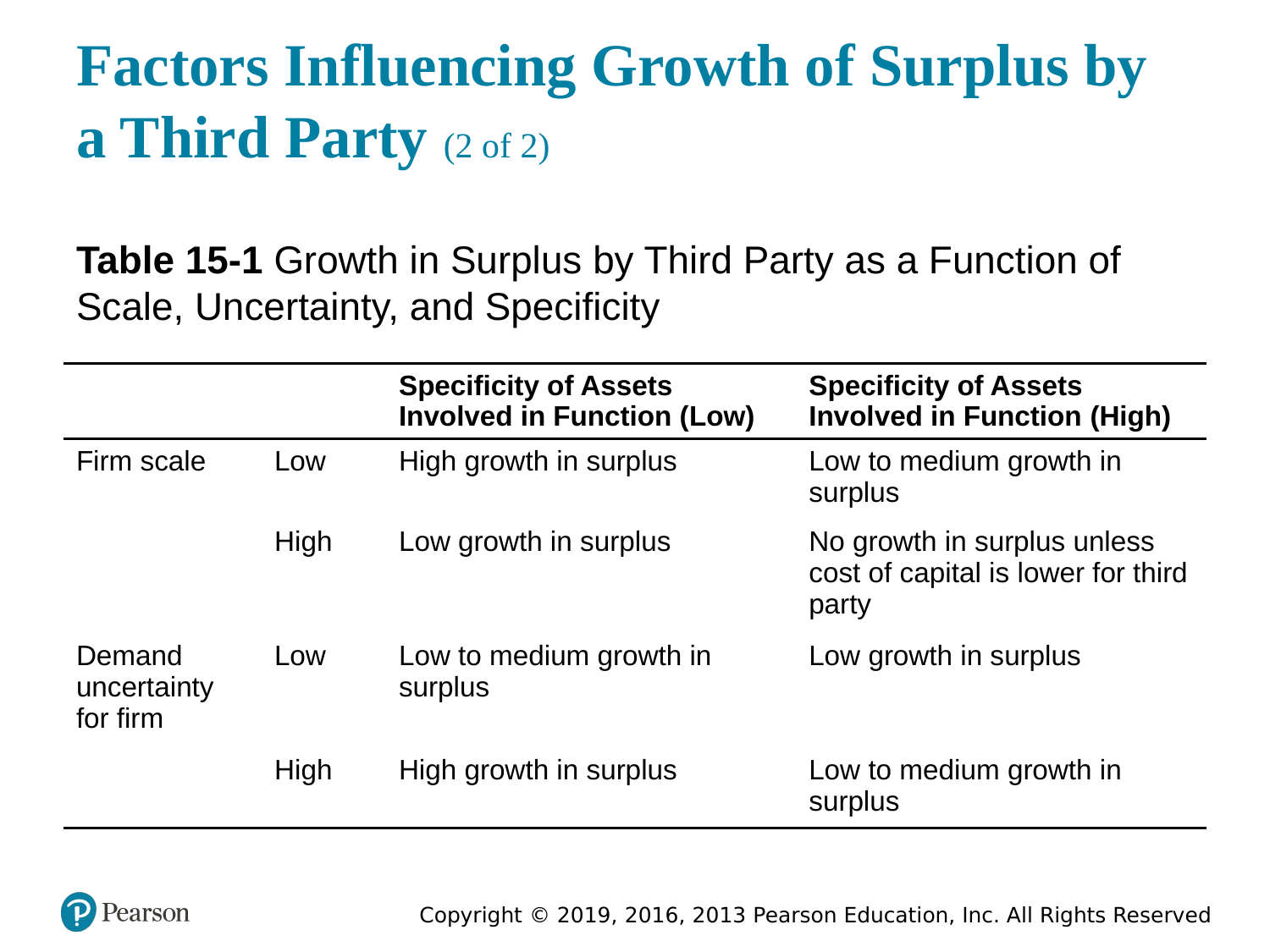

# Factors Influencing Growth of Surplus by a Third Party (2 of 2)
Table 15-1 Growth in Surplus by Third Party as a Function of Scale, Uncertainty, and Specificity
| Blank | Blank | Specificity of Assets Involved in Function (Low) | Specificity of Assets Involved in Function (High) |
| --- | --- | --- | --- |
| Firm scale | Low | High growth in surplus | Low to medium growth in surplus |
| Blank | High | Low growth in surplus | No growth in surplus unless cost of capital is lower for third party |
| Demand uncertainty for firm | Low | Low to medium growth in surplus | Low growth in surplus |
| Blank | High | High growth in surplus | Low to medium growth in surplus |